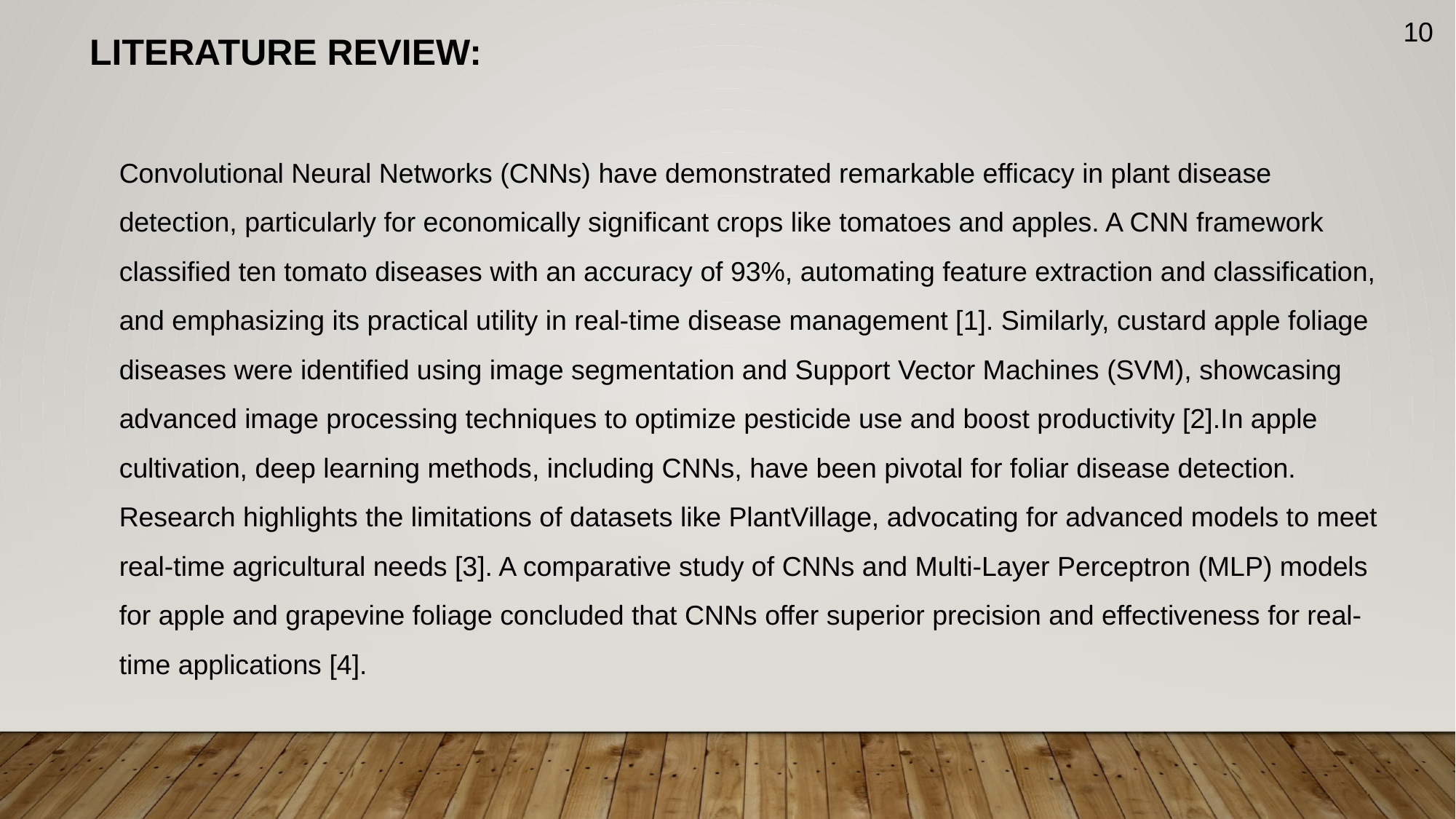

10
LITERATURE REVIEW:
Convolutional Neural Networks (CNNs) have demonstrated remarkable efficacy in plant disease detection, particularly for economically significant crops like tomatoes and apples. A CNN framework classified ten tomato diseases with an accuracy of 93%, automating feature extraction and classification, and emphasizing its practical utility in real-time disease management [1]. Similarly, custard apple foliage diseases were identified using image segmentation and Support Vector Machines (SVM), showcasing advanced image processing techniques to optimize pesticide use and boost productivity [2].In apple cultivation, deep learning methods, including CNNs, have been pivotal for foliar disease detection. Research highlights the limitations of datasets like PlantVillage, advocating for advanced models to meet real-time agricultural needs [3]. A comparative study of CNNs and Multi-Layer Perceptron (MLP) models for apple and grapevine foliage concluded that CNNs offer superior precision and effectiveness for real-time applications [4].